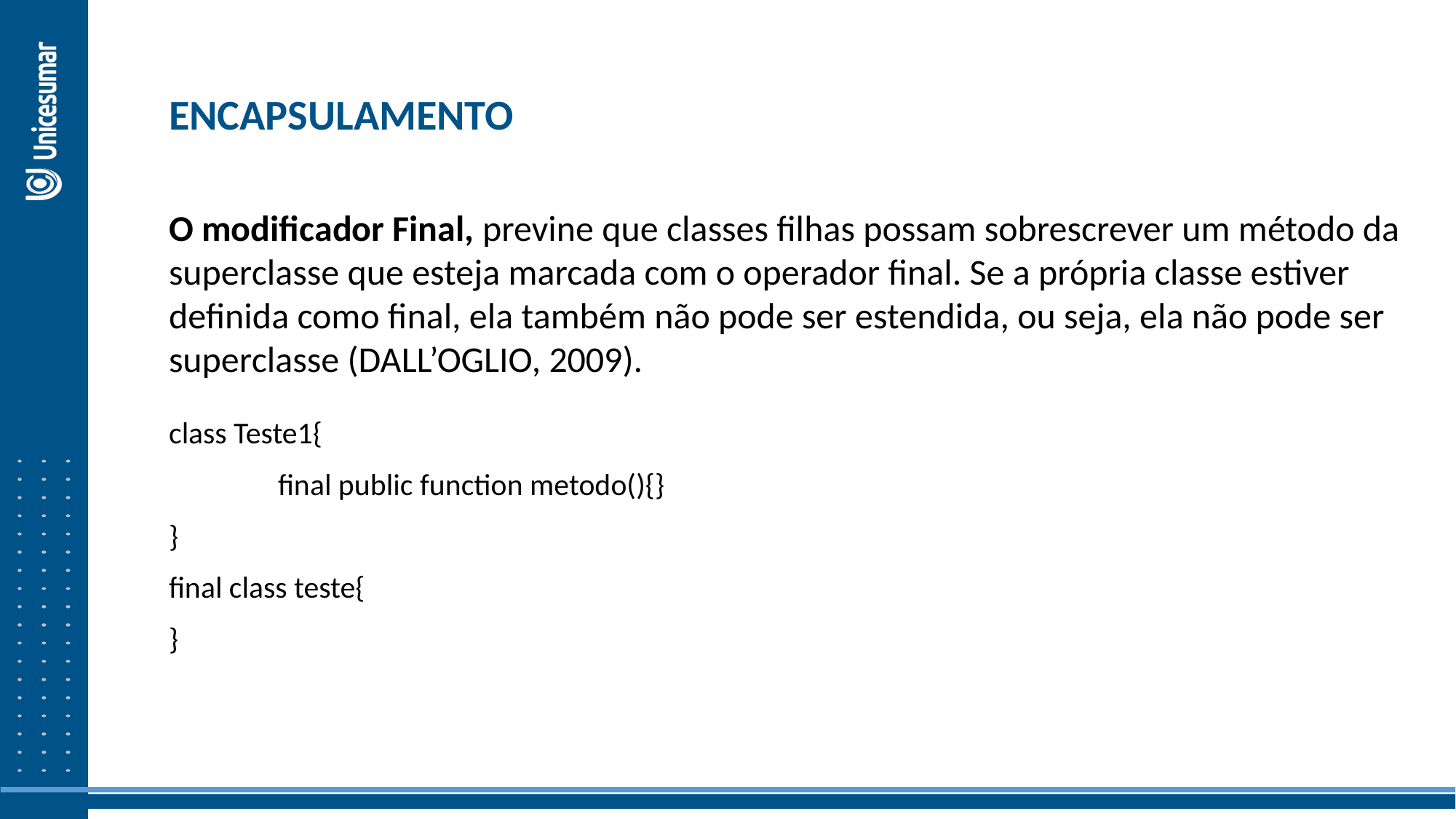

ENCAPSULAMENTO
O modificador Final, previne que classes filhas possam sobrescrever um método da superclasse que esteja marcada com o operador final. Se a própria classe estiver definida como final, ela também não pode ser estendida, ou seja, ela não pode ser superclasse (DALL’OGLIO, 2009).
class Teste1{
	final public function metodo(){}
}
final class teste{
}